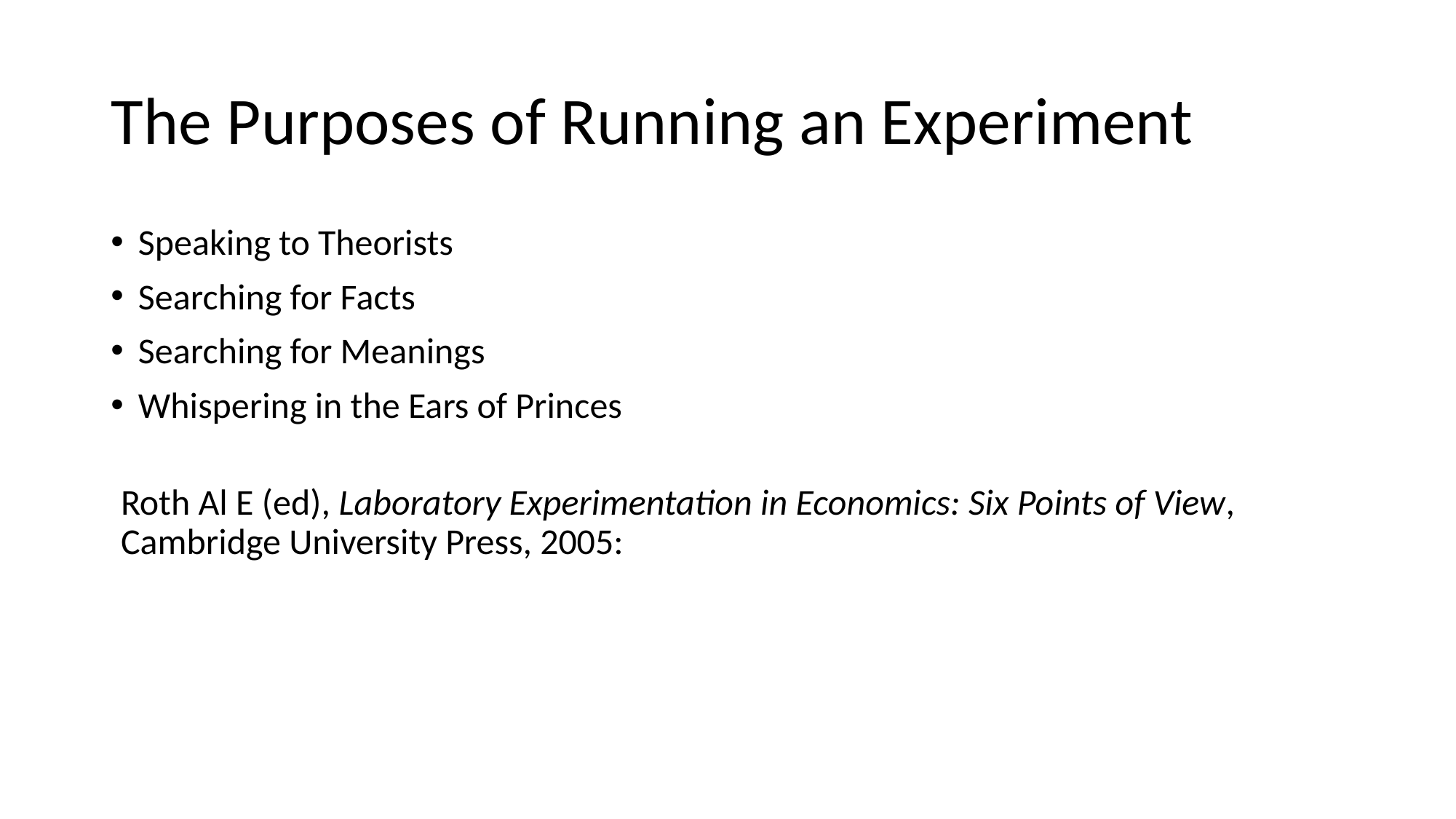

# The Purposes of Running an Experiment
Speaking to Theorists
Searching for Facts
Searching for Meanings
Whispering in the Ears of Princes

Roth Al E (ed), Laboratory Experimentation in Economics: Six Points of View, Cambridge University Press, 2005: